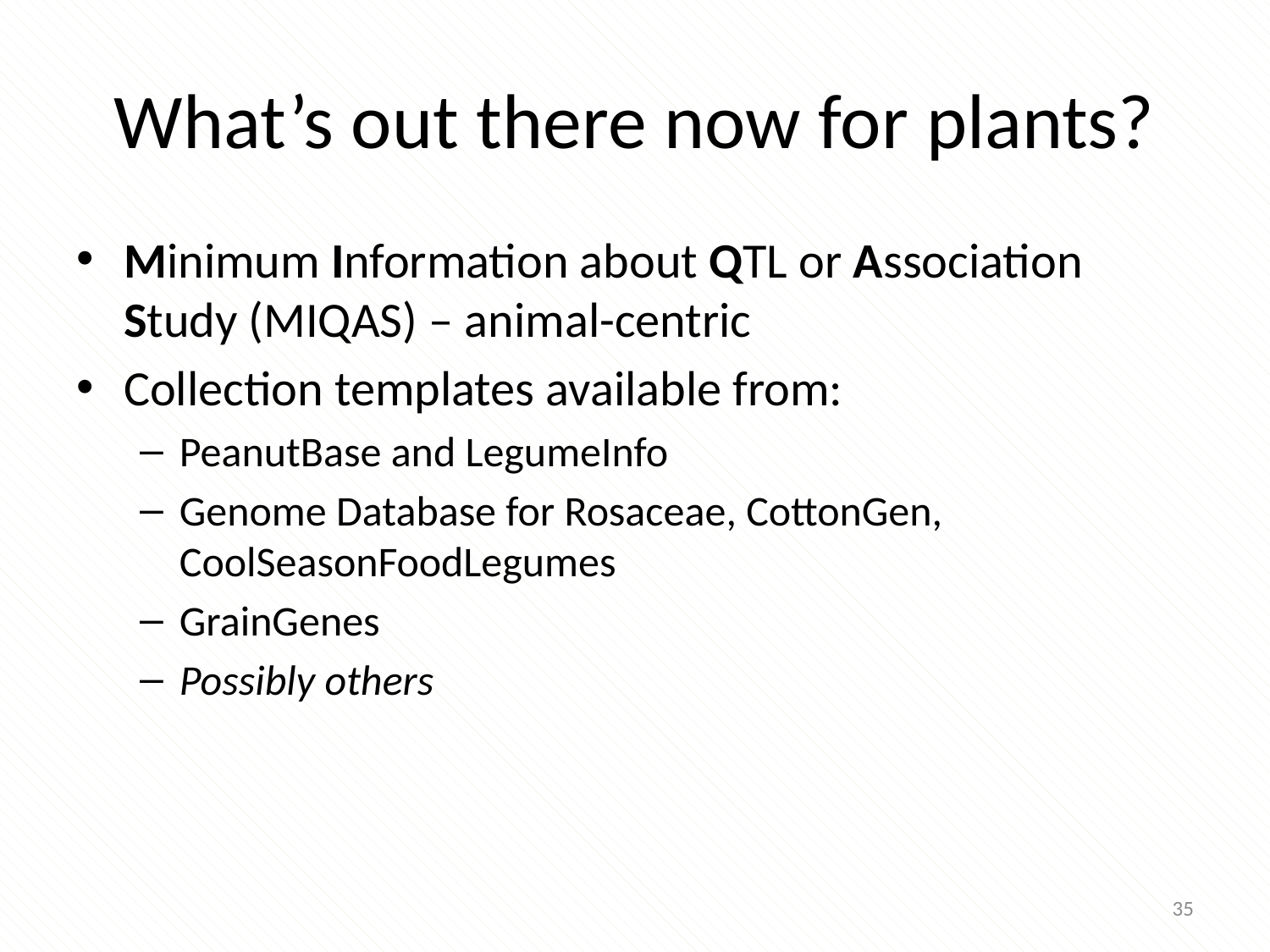

# What’s out there now for plants?
Minimum Information about QTL or Association Study (MIQAS) – animal-centric
Collection templates available from:
PeanutBase and LegumeInfo
Genome Database for Rosaceae, CottonGen, CoolSeasonFoodLegumes
GrainGenes
Possibly others

35